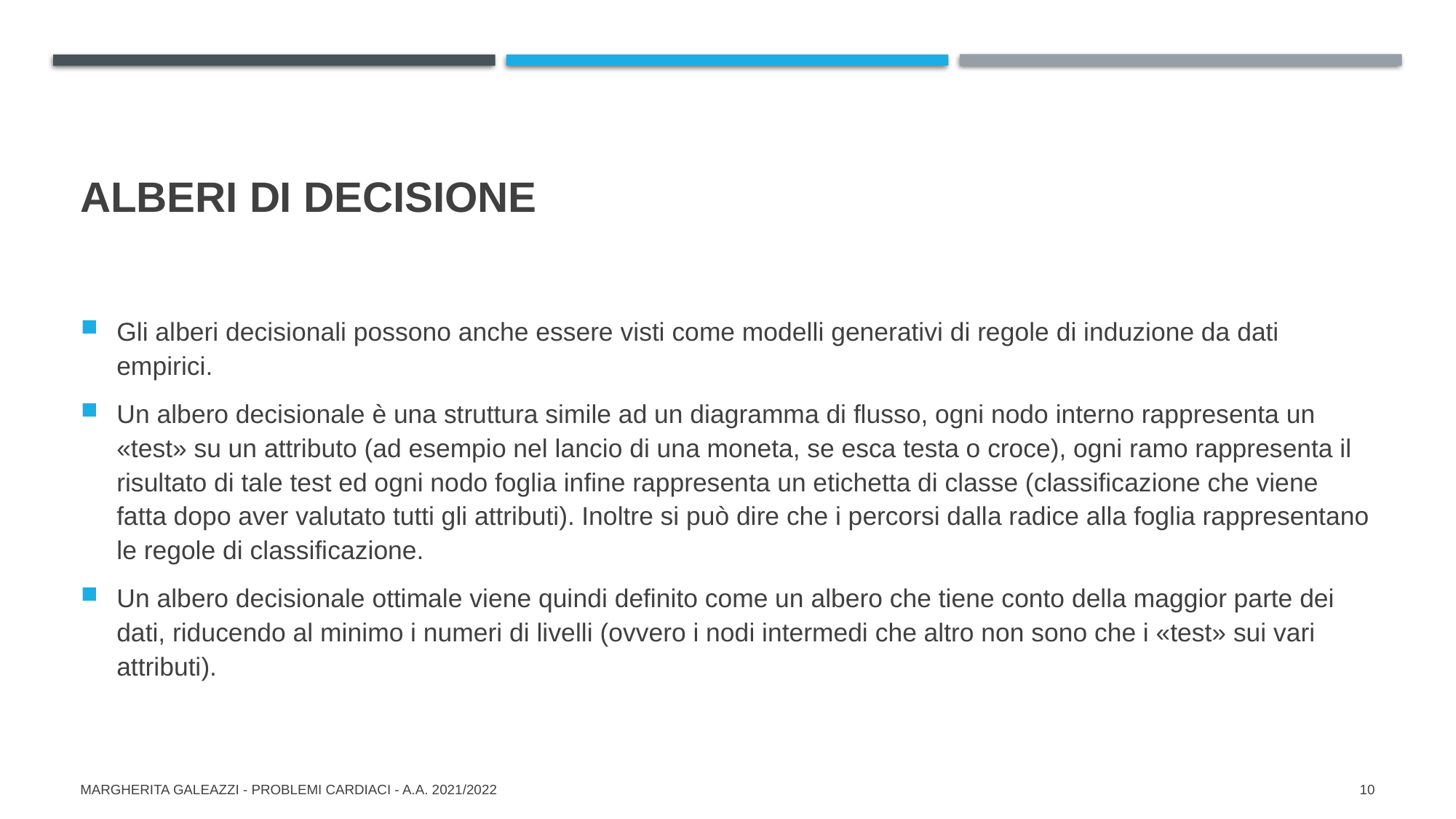

# Alberi di decisione
Gli alberi decisionali possono anche essere visti come modelli generativi di regole di induzione da dati empirici.
Un albero decisionale è una struttura simile ad un diagramma di flusso, ogni nodo interno rappresenta un «test» su un attributo (ad esempio nel lancio di una moneta, se esca testa o croce), ogni ramo rappresenta il risultato di tale test ed ogni nodo foglia infine rappresenta un etichetta di classe (classificazione che viene fatta dopo aver valutato tutti gli attributi). Inoltre si può dire che i percorsi dalla radice alla foglia rappresentano le regole di classificazione.
Un albero decisionale ottimale viene quindi definito come un albero che tiene conto della maggior parte dei dati, riducendo al minimo i numeri di livelli (ovvero i nodi intermedi che altro non sono che i «test» sui vari attributi).
Margherita Galeazzi - Problemi cardiaci - A.A. 2021/2022
10